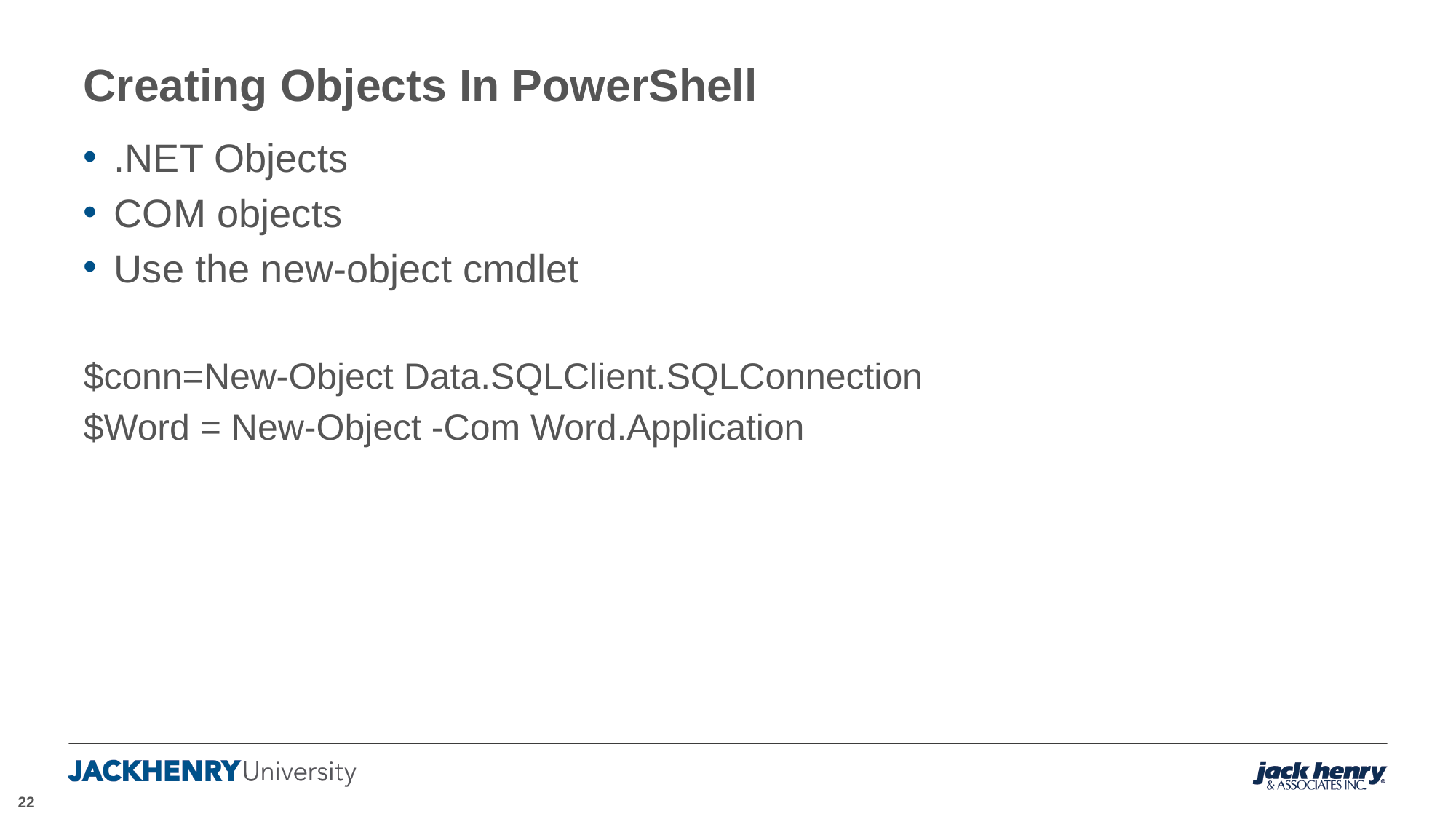

# Creating Objects In PowerShell
.NET Objects
COM objects
Use the new-object cmdlet

$conn=New-Object Data.SQLClient.SQLConnection
$Word = New-Object -Com Word.Application